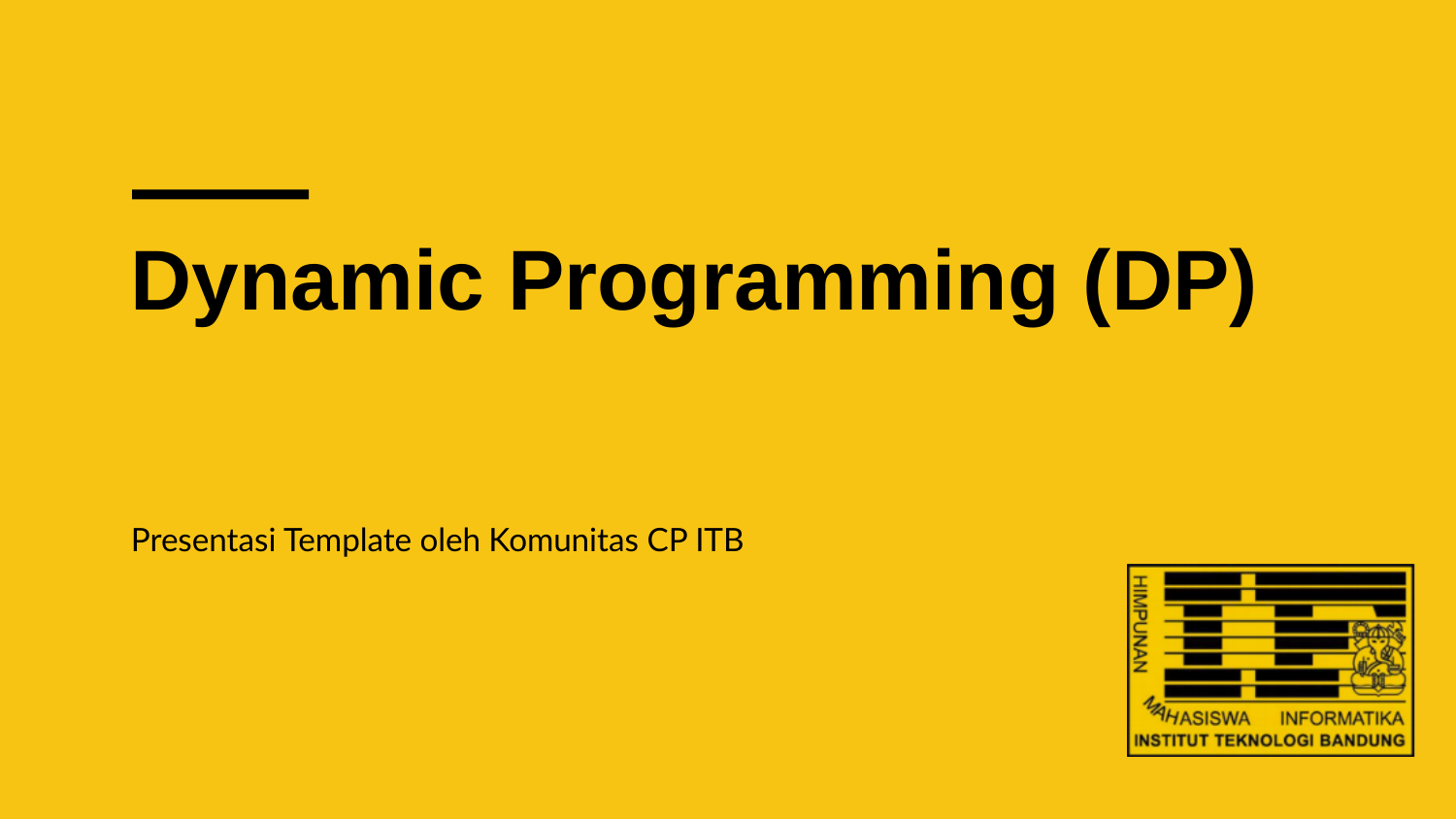

# Dynamic Programming (DP)
Presentasi Template oleh Komunitas CP ITB